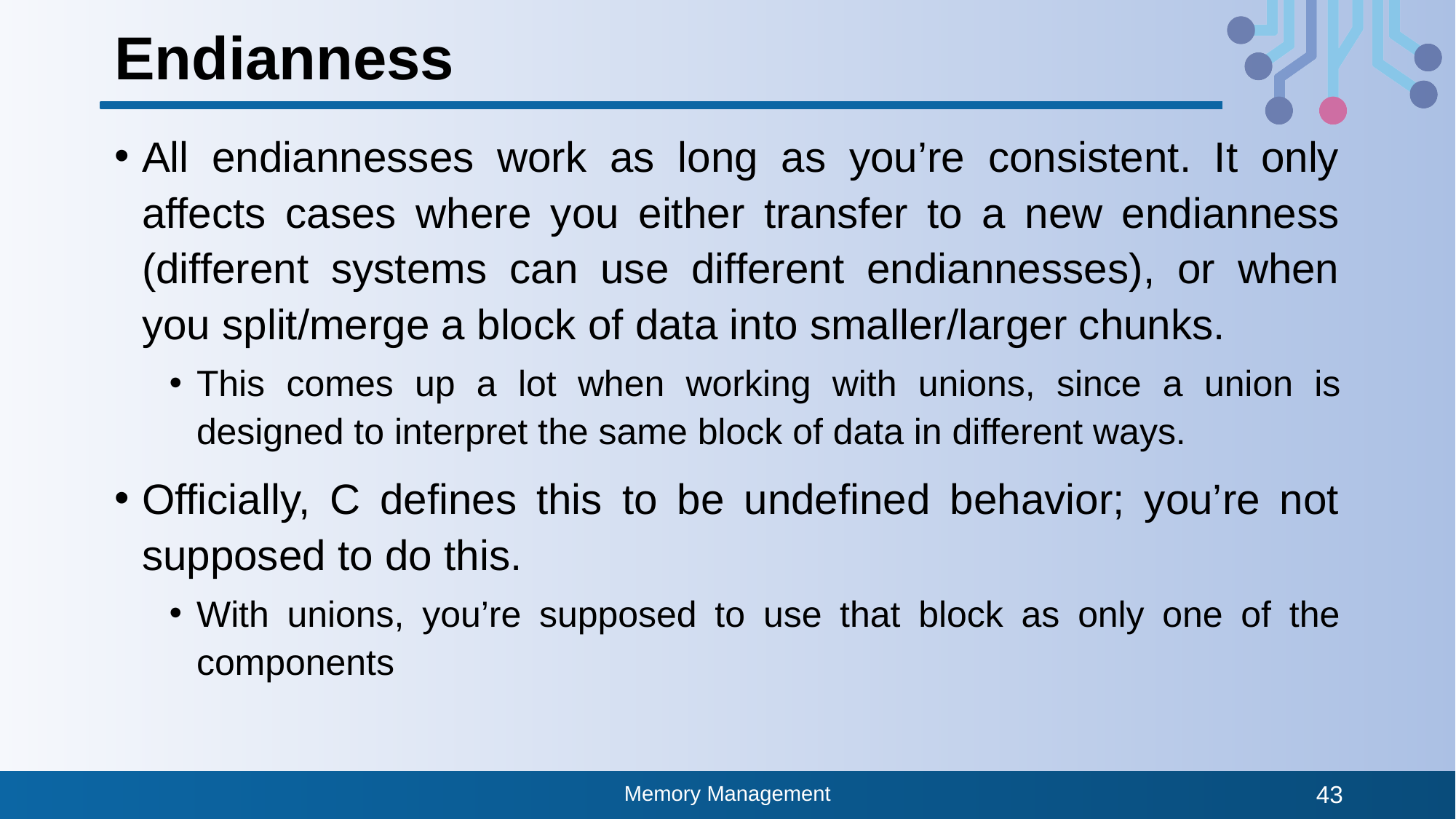

# Endianness
All endiannesses work as long as you’re consistent. It only affects cases where you either transfer to a new endianness (different systems can use different endiannesses), or when you split/merge a block of data into smaller/larger chunks.
This comes up a lot when working with unions, since a union is designed to interpret the same block of data in different ways.
Officially, C defines this to be undefined behavior; you’re not supposed to do this.
With unions, you’re supposed to use that block as only one of the components
Memory Management
43